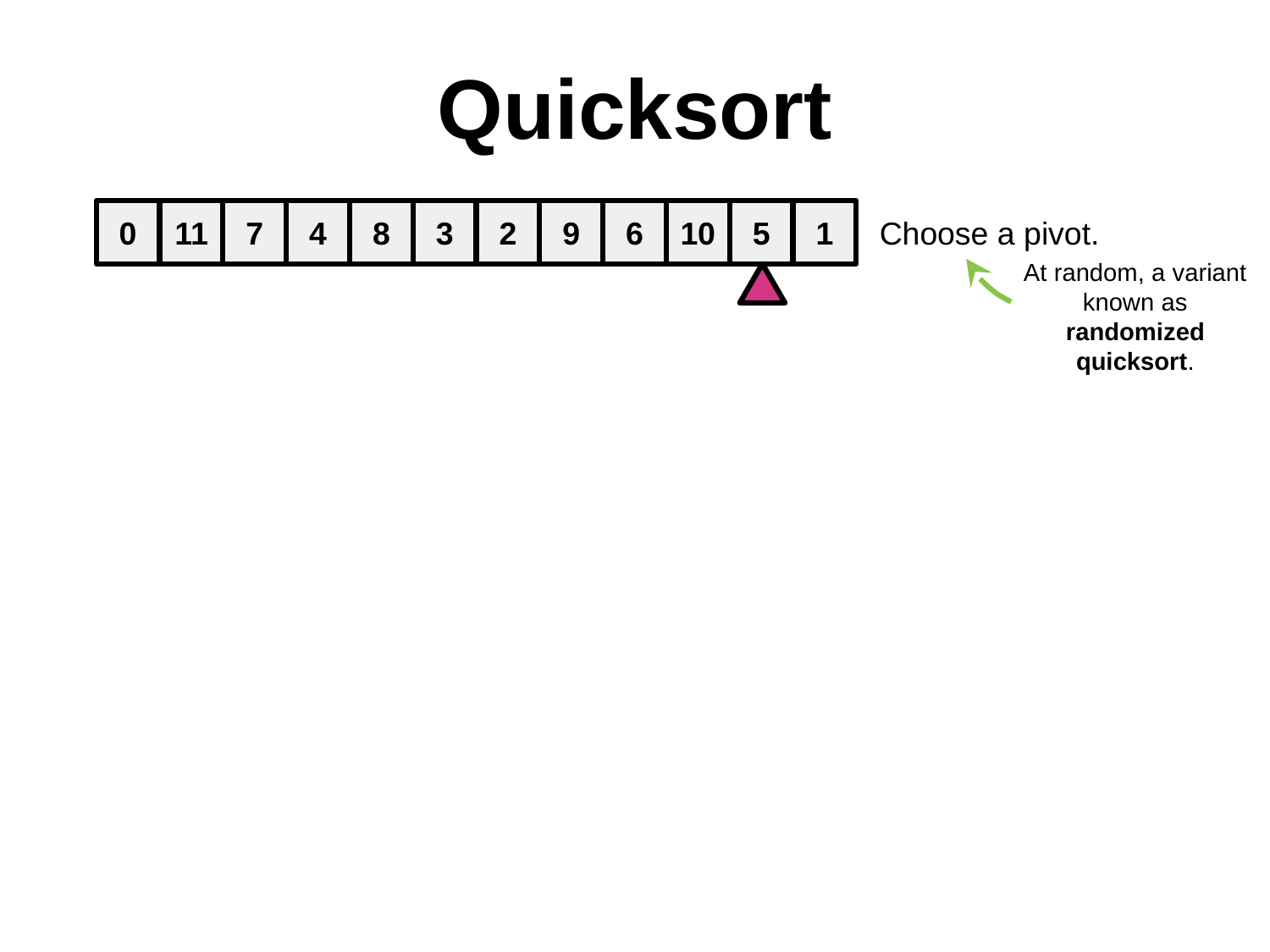

Quicksort
0
11
7
4
8
3
2
9
6
10
5
1
Choose a pivot.
At random, a variant known as randomized quicksort.